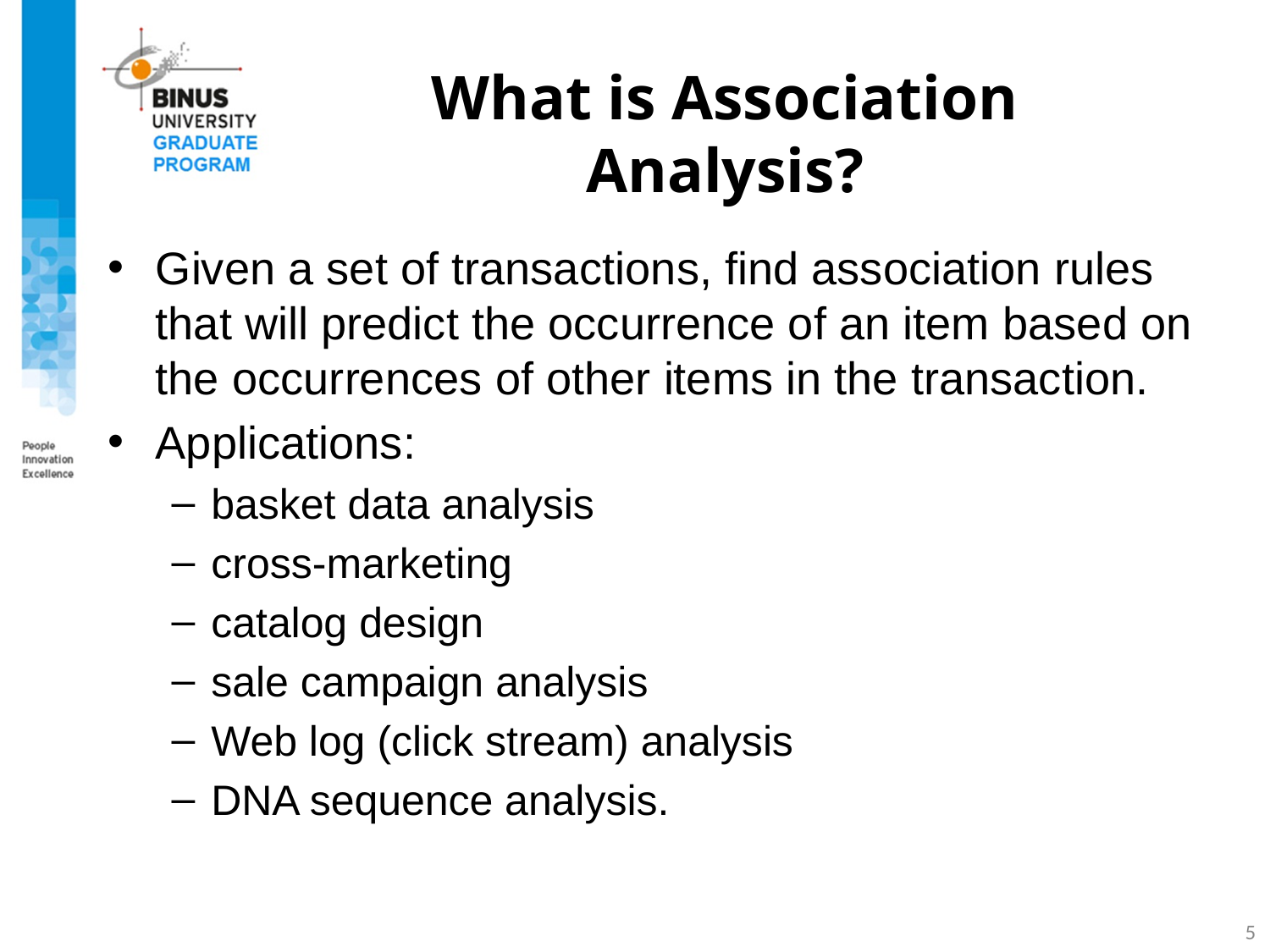

# What is Association Analysis?
Given a set of transactions, find association rules that will predict the occurrence of an item based on the occurrences of other items in the transaction.
Applications:
basket data analysis
cross-marketing
catalog design
sale campaign analysis
Web log (click stream) analysis
DNA sequence analysis.
5